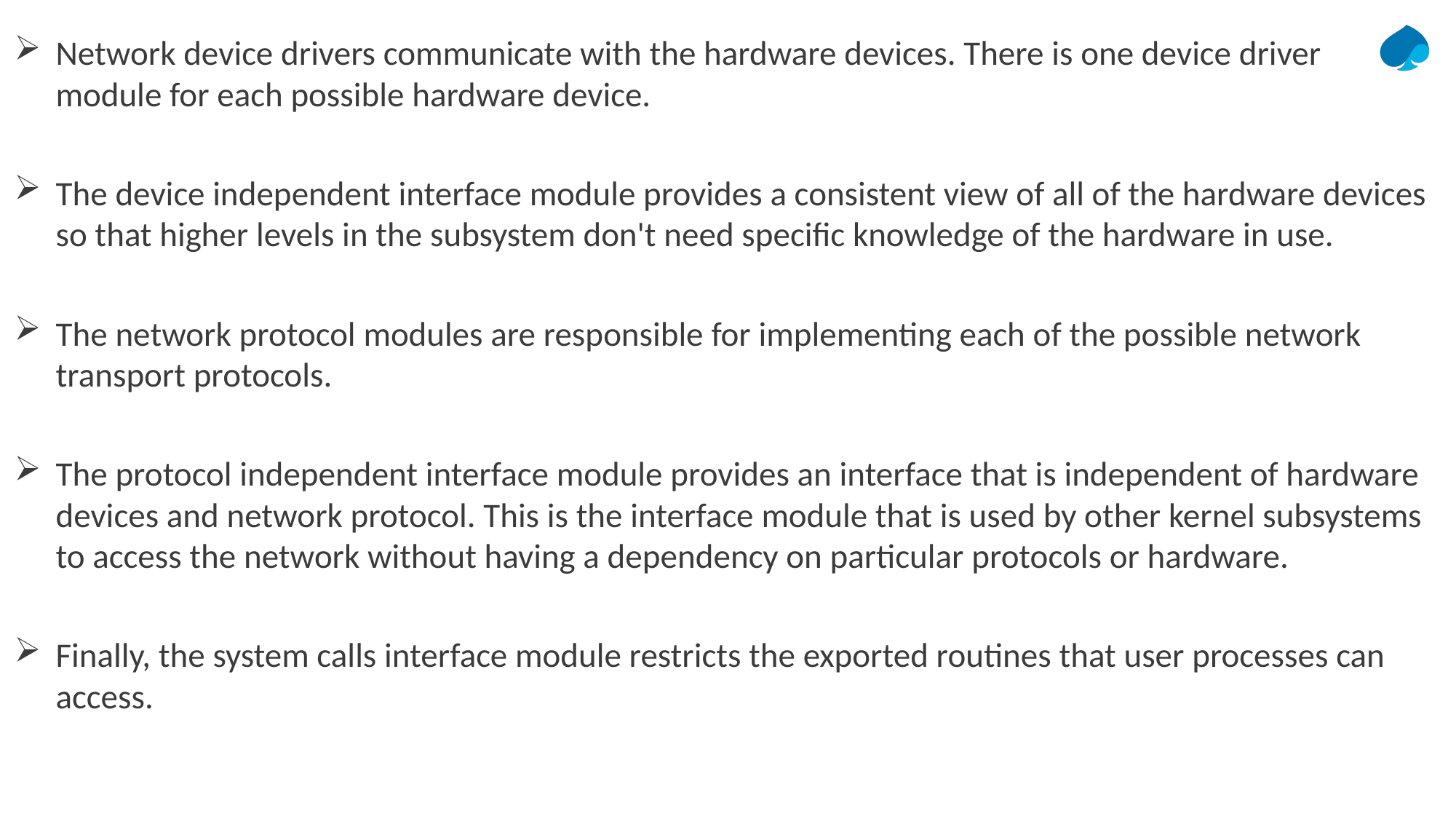

Network device drivers communicate with the hardware devices. There is one device driver module for each possible hardware device.

The device independent interface module provides a consistent view of all of the hardware devices so that higher levels in the subsystem don't need specific knowledge of the hardware in use.

The network protocol modules are responsible for implementing each of the possible network transport protocols.

The protocol independent interface module provides an interface that is independent of hardware devices and network protocol. This is the interface module that is used by other kernel subsystems to access the network without having a dependency on particular protocols or hardware.

Finally, the system calls interface module restricts the exported routines that user processes can access.